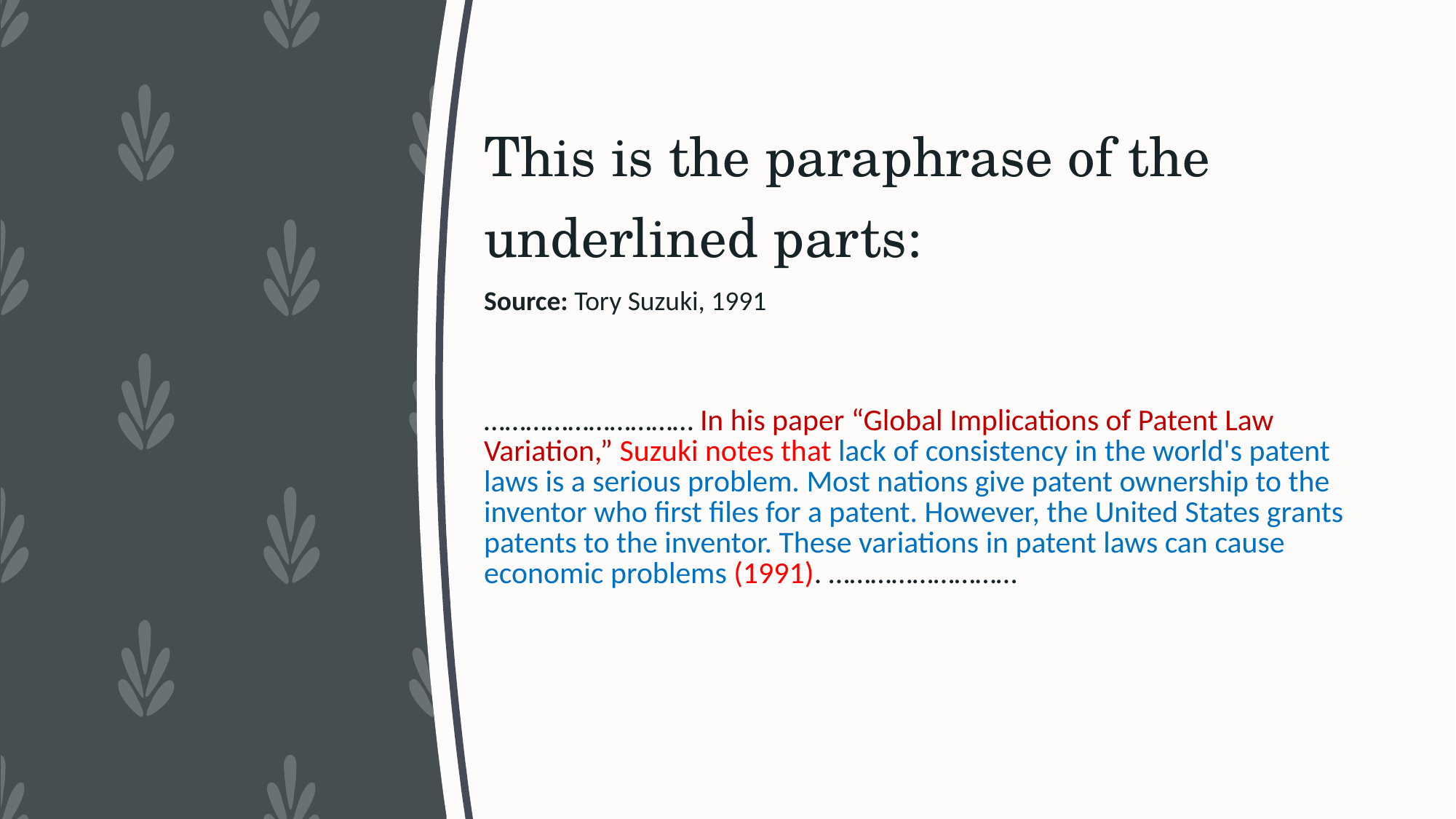

This is the paraphrase of the underlined parts:
Source: Tory Suzuki, 1991

………………………… In his paper “Global Implications of Patent Law Variation,” Suzuki notes that lack of consistency in the world's patent laws is a serious problem. Most nations give patent ownership to the inventor who first files for a patent. However, the United States grants patents to the inventor. These variations in patent laws can cause economic problems (1991). ………………………